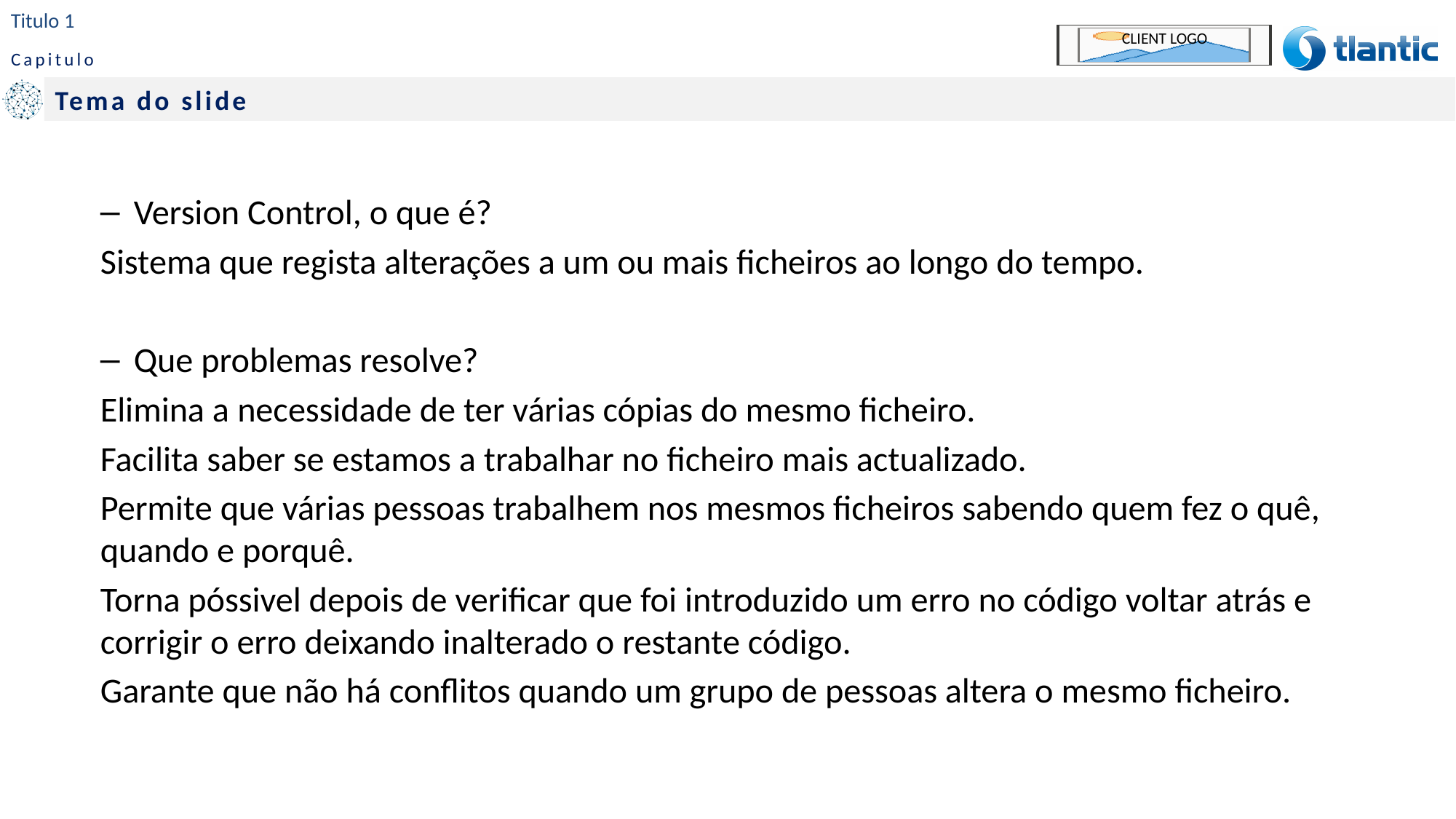

# Titulo 1

Version Control, o que é?
Sistema que regista alterações a um ou mais ficheiros ao longo do tempo.

Que problemas resolve?
Elimina a necessidade de ter várias cópias do mesmo ficheiro.
Facilita saber se estamos a trabalhar no ficheiro mais actualizado.
Permite que várias pessoas trabalhem nos mesmos ficheiros sabendo quem fez o quê, quando e porquê.
Torna póssivel depois de verificar que foi introduzido um erro no código voltar atrás e corrigir o erro deixando inalterado o restante código.
Garante que não há conflitos quando um grupo de pessoas altera o mesmo ficheiro.